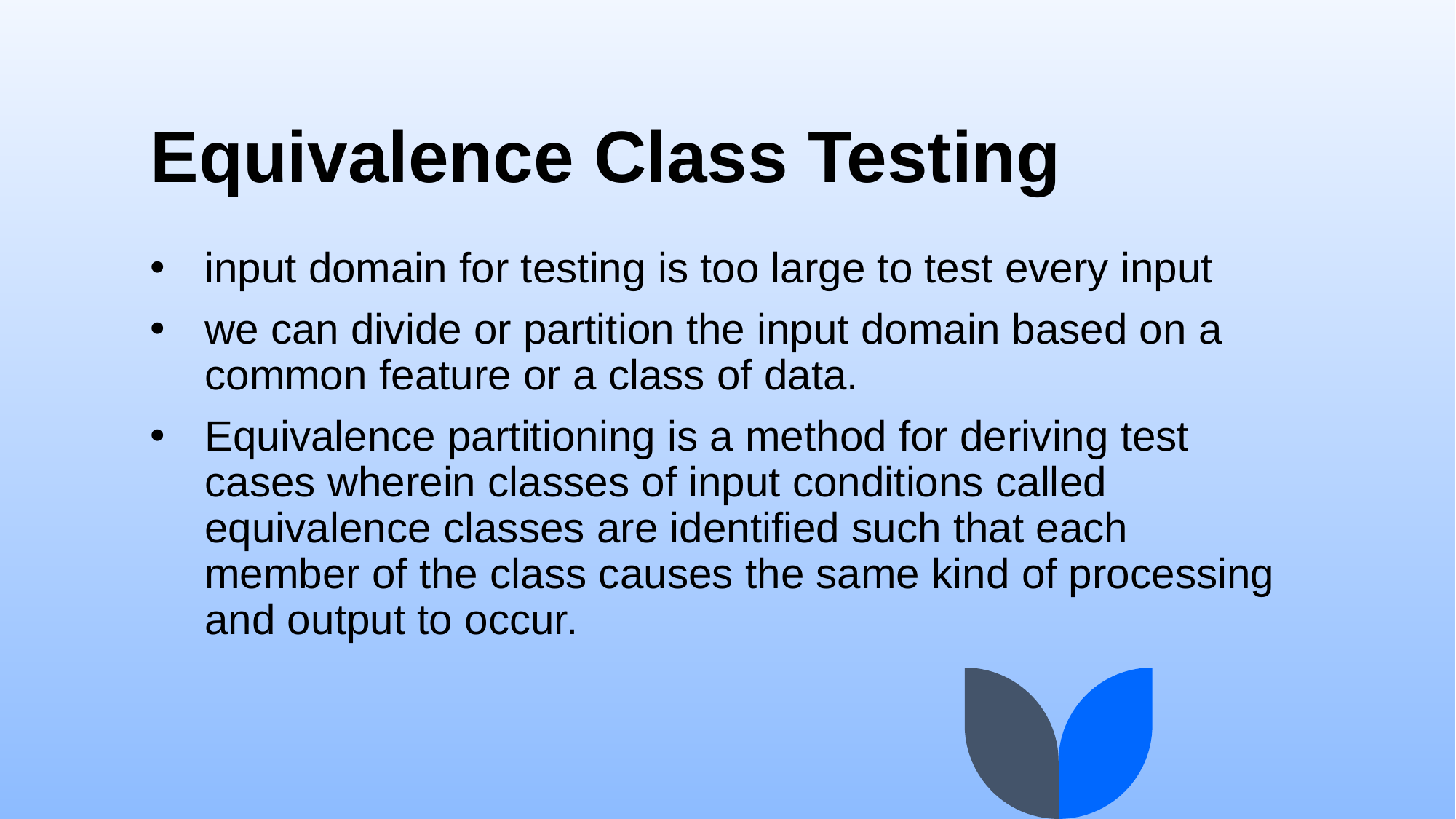

# Equivalence Class Testing
input domain for testing is too large to test every input
we can divide or partition the input domain based on a common feature or a class of data.
Equivalence partitioning is a method for deriving test cases wherein classes of input conditions called equivalence classes are identified such that each member of the class causes the same kind of processing and output to occur.
4